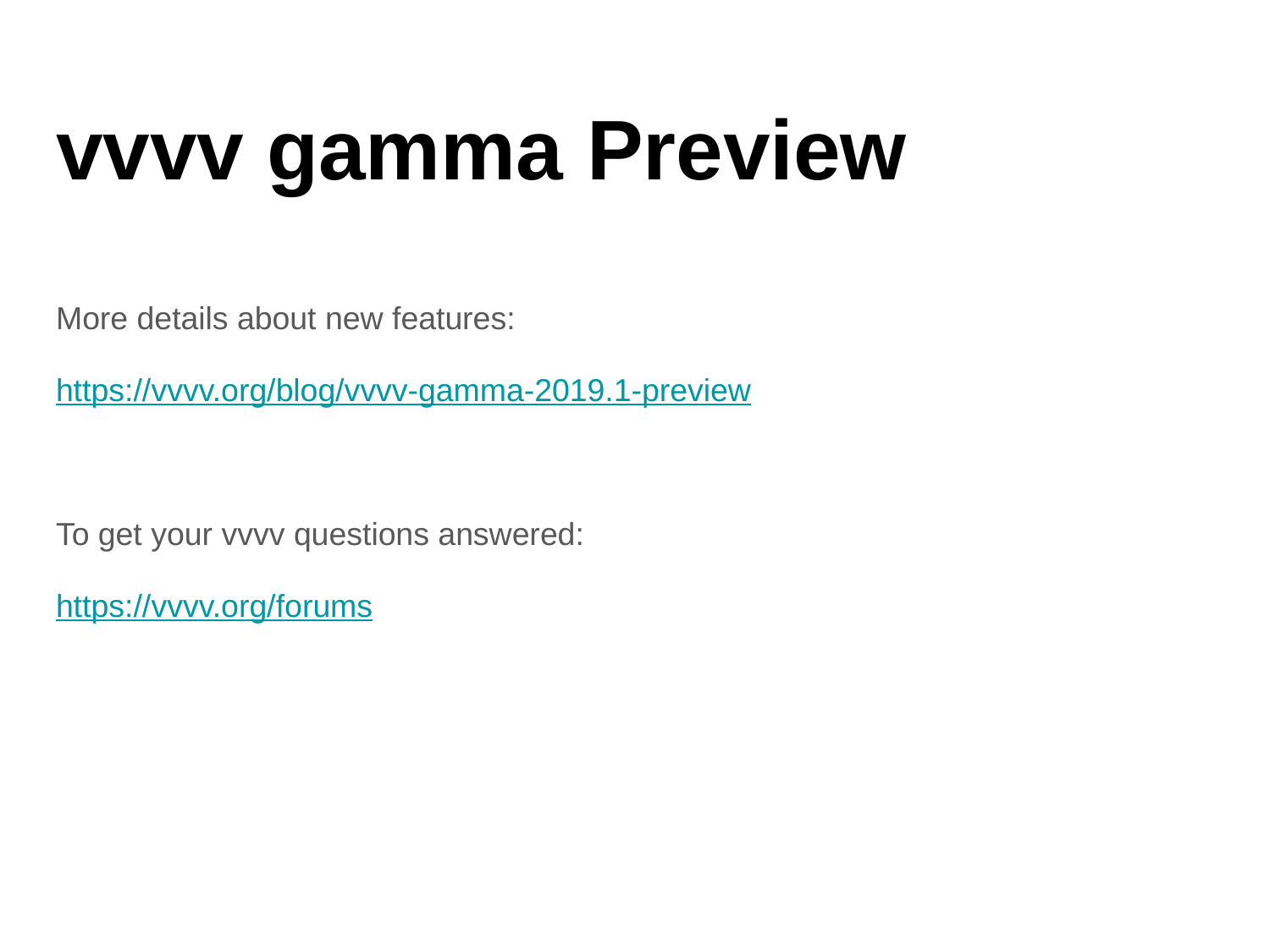

# vvvv gamma Preview

More details about new features:
https://vvvv.org/blog/vvvv-gamma-2019.1-preview

To get your vvvv questions answered:
https://vvvv.org/forums